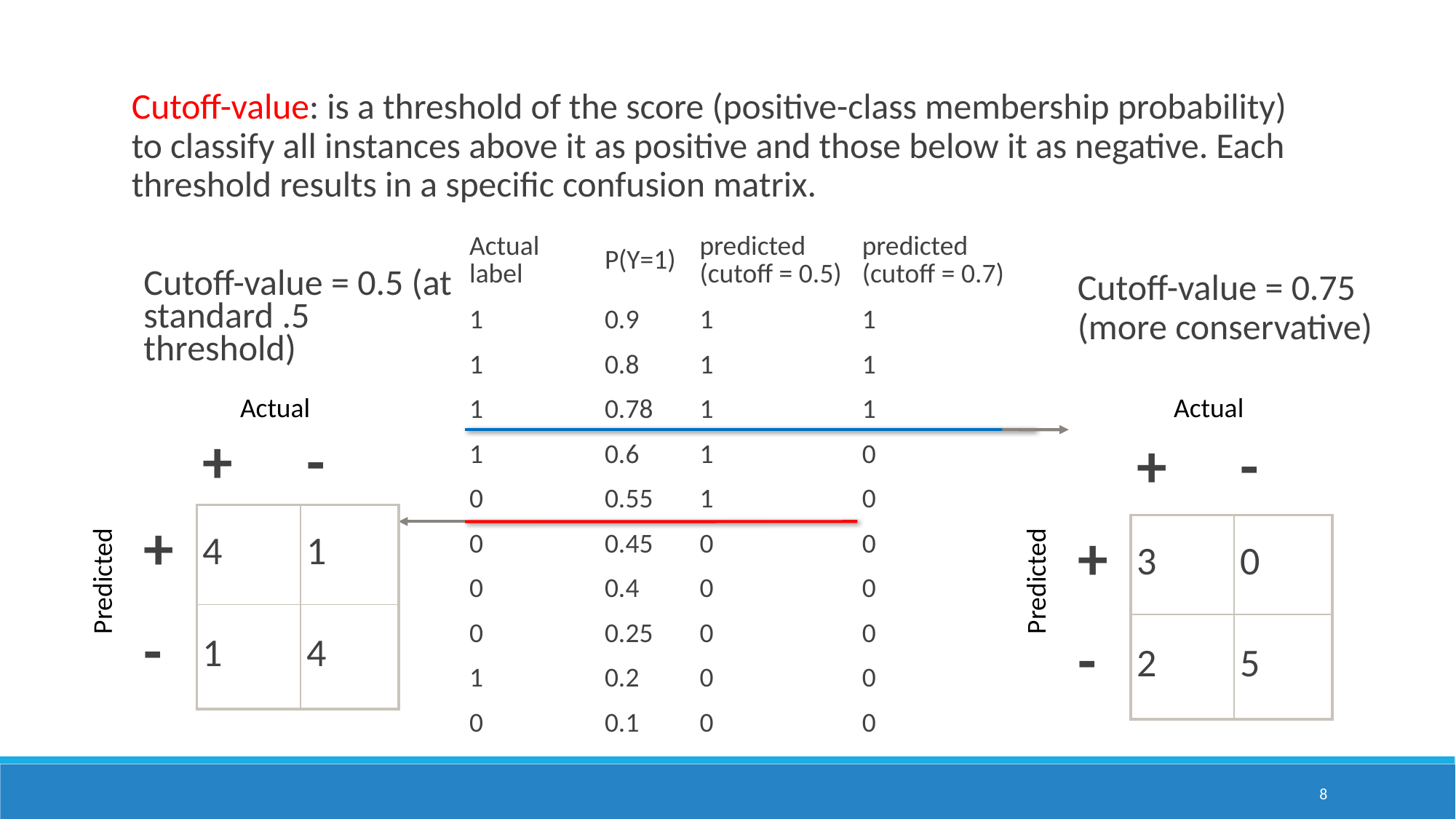

Cutoff-value: is a threshold of the score (positive-class membership probability)  to classify all instances above it as positive and those below it as negative. Each threshold results in a specific confusion matrix.
| Actual label | P(Y=1) | predicted (cutoff = 0.5) | predicted (cutoff = 0.7) |
| --- | --- | --- | --- |
| 1 | 0.9 | 1 | 1 |
| 1 | 0.8 | 1 | 1 |
| 1 | 0.78 | 1 | 1 |
| 1 | 0.6 | 1 | 0 |
| 0 | 0.55 | 1 | 0 |
| 0 | 0.45 | 0 | 0 |
| 0 | 0.4 | 0 | 0 |
| 0 | 0.25 | 0 | 0 |
| 1 | 0.2 | 0 | 0 |
| 0 | 0.1 | 0 | 0 |
Cutoff-value = 0.5 (at standard .5 threshold)
Cutoff-value = 0.75 (more conservative)
Actual
Actual

|  | + | - |
| --- | --- | --- |
| + | 4 | 1 |
| - | 1 | 4 |
|  | + | - |
| --- | --- | --- |
| + | 3 | 0 |
| - | 2 | 5 |

Predicted
Predicted
8